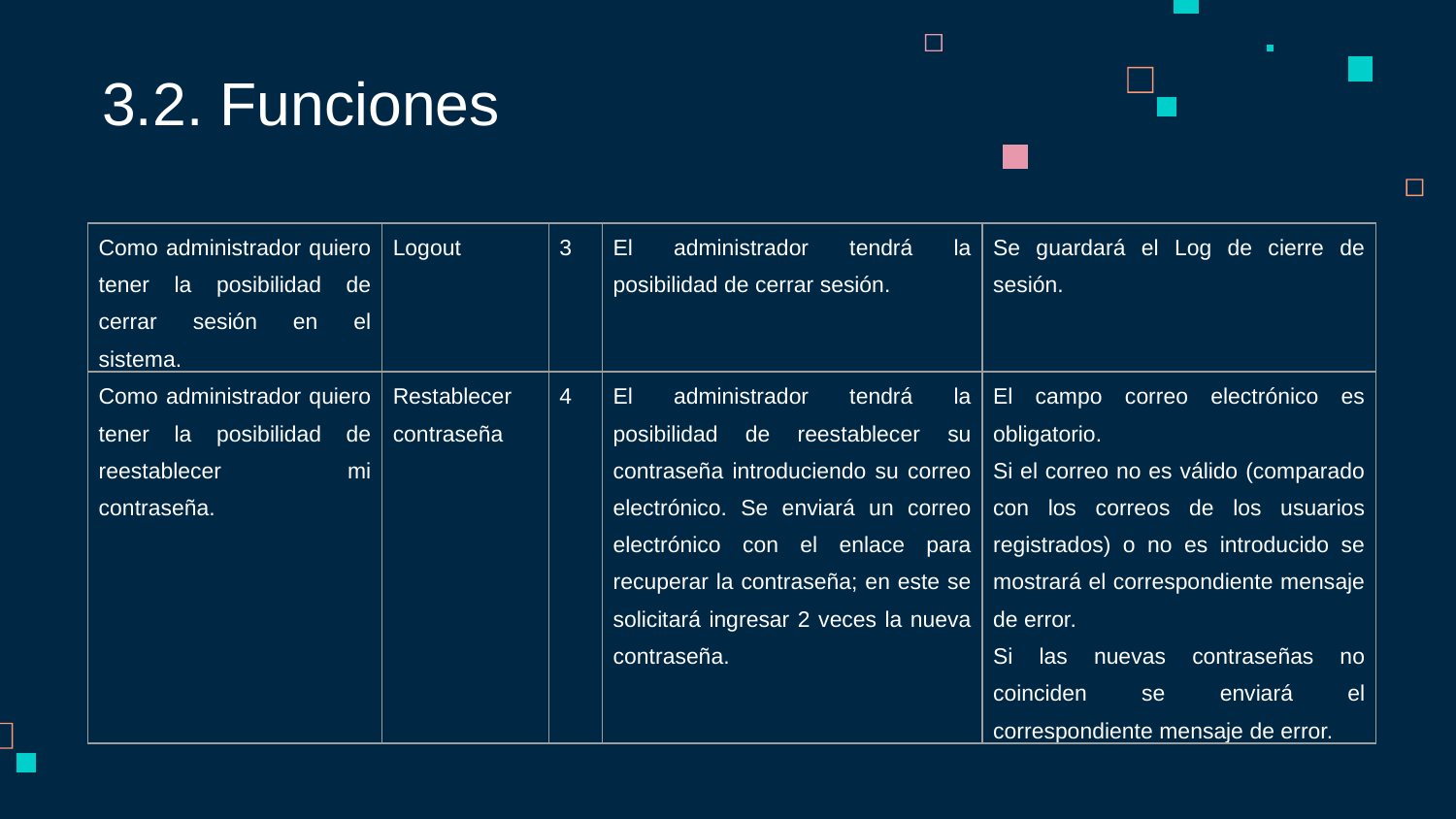

3.2. Funciones
| Como administrador quiero tener la posibilidad de cerrar sesión en el sistema. | Logout | 3 | El administrador tendrá la posibilidad de cerrar sesión. | Se guardará el Log de cierre de sesión. |
| --- | --- | --- | --- | --- |
| Como administrador quiero tener la posibilidad de reestablecer mi contraseña. | Restablecer contraseña | 4 | El administrador tendrá la posibilidad de reestablecer su contraseña introduciendo su correo electrónico. Se enviará un correo electrónico con el enlace para recuperar la contraseña; en este se solicitará ingresar 2 veces la nueva contraseña. | El campo correo electrónico es obligatorio. Si el correo no es válido (comparado con los correos de los usuarios registrados) o no es introducido se mostrará el correspondiente mensaje de error. Si las nuevas contraseñas no coinciden se enviará el correspondiente mensaje de error. |